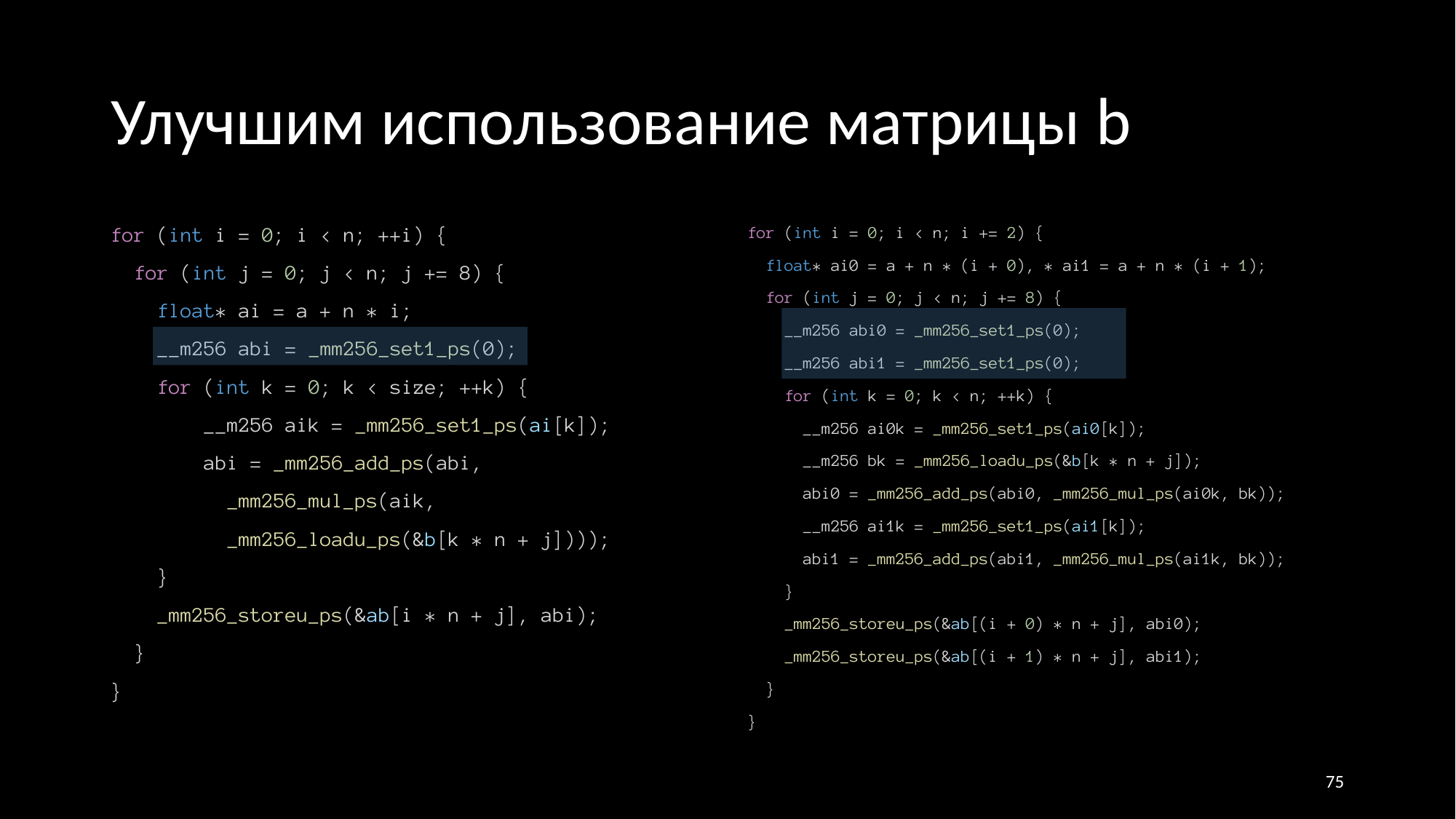

# Улучшим использование матрицы b
for (int i = 0; i < n; ++i) {
  for (int j = 0; j < n; j += 8) {
    float* ai = a + n * i;
    __m256 abi = _mm256_set1_ps(0);
    for (int k = 0; k < size; ++k) {
        __m256 aik = _mm256_set1_ps(ai[k]);
        abi = _mm256_add_ps(abi,
          _mm256_mul_ps(aik,
          _mm256_loadu_ps(&b[k * n + j])));
    }
    _mm256_storeu_ps(&ab[i * n + j], abi);
  }
}

for (int i = 0; i < n; i += 2) {
  float* ai0 = a + n * (i + 0), * ai1 = a + n * (i + 1);
  for (int j = 0; j < n; j += 8) {
    __m256 abi0 = _mm256_set1_ps(0);
    __m256 abi1 = _mm256_set1_ps(0);
    for (int k = 0; k < n; ++k) {
      __m256 ai0k = _mm256_set1_ps(ai0[k]);
      __m256 bk = _mm256_loadu_ps(&b[k * n + j]);
      abi0 = _mm256_add_ps(abi0, _mm256_mul_ps(ai0k, bk));
      __m256 ai1k = _mm256_set1_ps(ai1[k]);
      abi1 = _mm256_add_ps(abi1, _mm256_mul_ps(ai1k, bk));
    }
    _mm256_storeu_ps(&ab[(i + 0) * n + j], abi0);
    _mm256_storeu_ps(&ab[(i + 1) * n + j], abi1);
  }
}

75